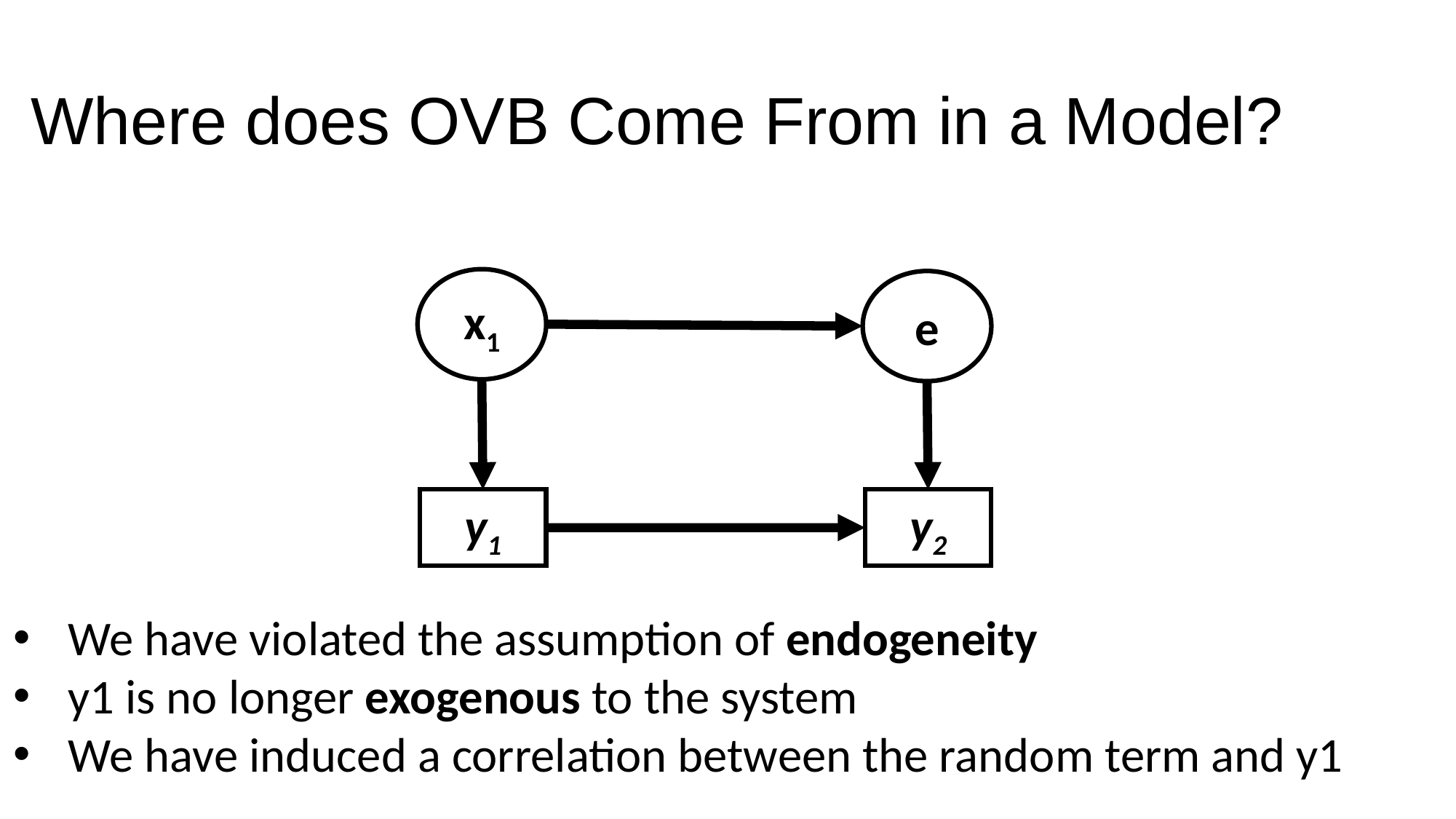

# Where does OVB Come From in a Model?
x1
e
y2
y1
We have violated the assumption of endogeneity
y1 is no longer exogenous to the system
We have induced a correlation between the random term and y1